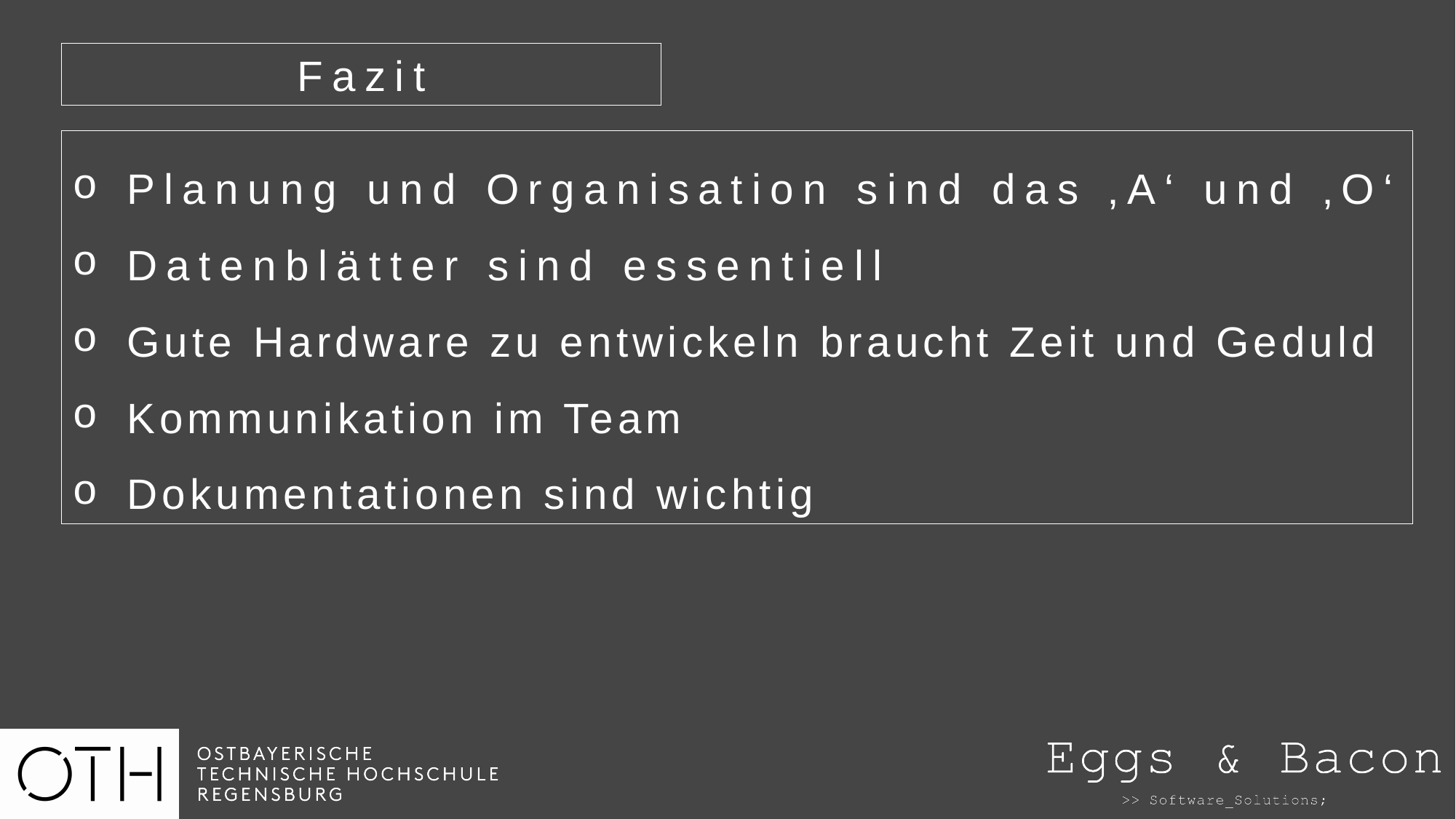

Fazit
Planung und Organisation sind das ‚A‘ und ‚O‘
Datenblätter sind essentiell
Gute Hardware zu entwickeln braucht Zeit und Geduld
Kommunikation im Team
Dokumentationen sind wichtig